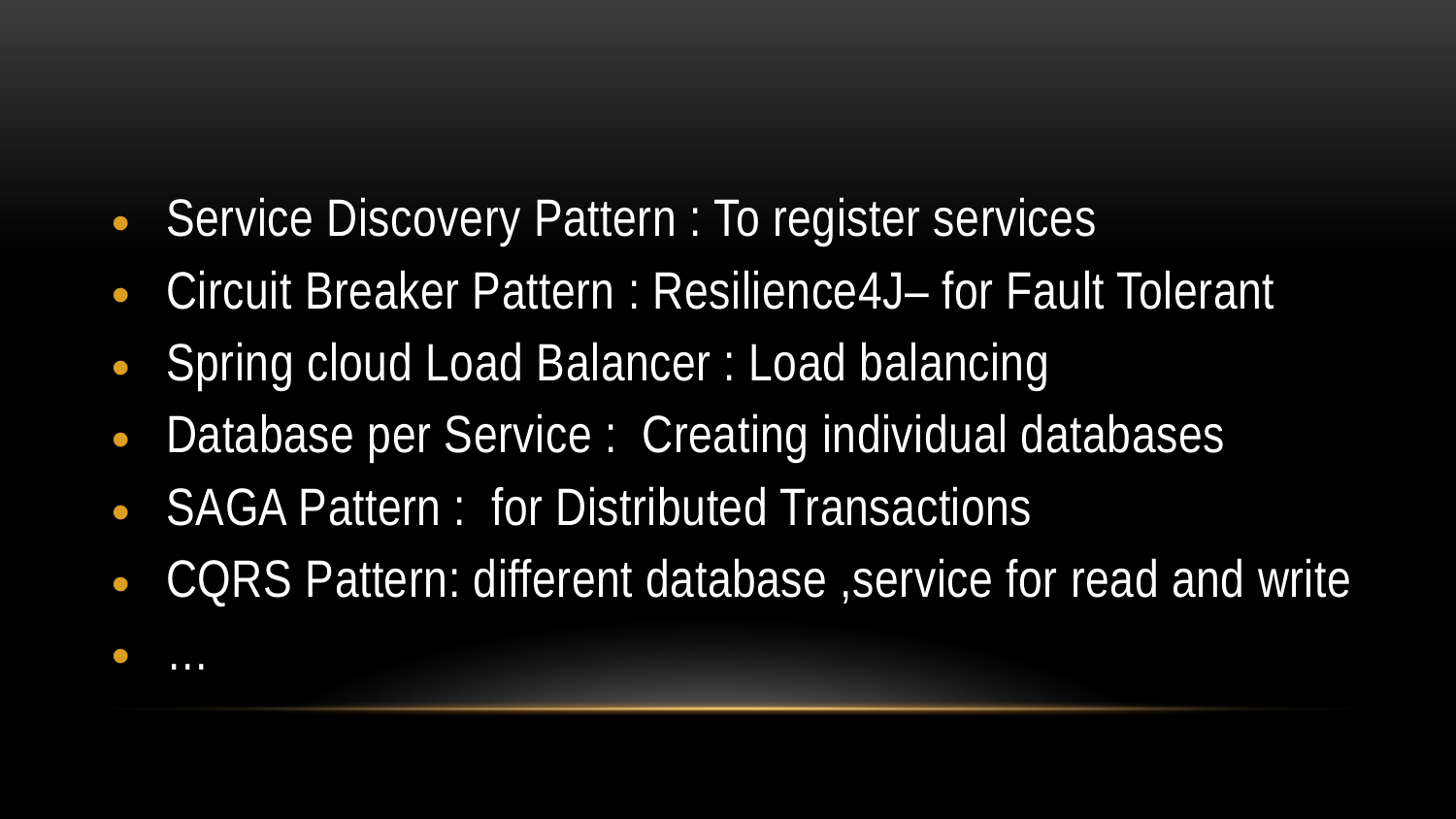

Service Discovery Pattern : To register services
Circuit Breaker Pattern : Resilience4J– for Fault Tolerant
Spring cloud Load Balancer : Load balancing
Database per Service :  Creating individual databases
SAGA Pattern :  for Distributed Transactions
CQRS Pattern: different database ,service for read and write
…